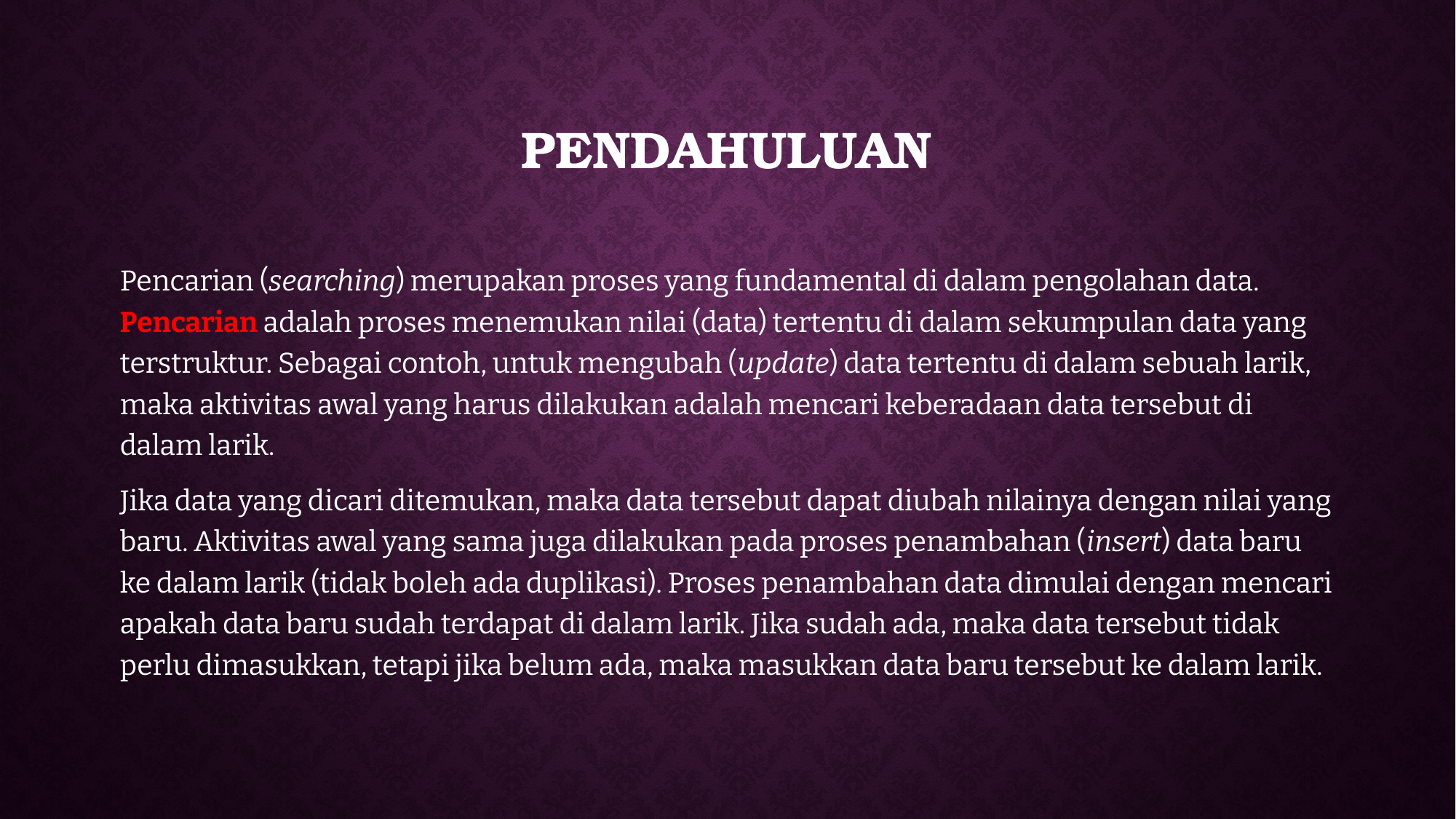

# Pendahuluan
Pencarian (searching) merupakan proses yang fundamental di dalam pengolahan data. Pencarian adalah proses menemukan nilai (data) tertentu di dalam sekumpulan data yang terstruktur. Sebagai contoh, untuk mengubah (update) data tertentu di dalam sebuah larik, maka aktivitas awal yang harus dilakukan adalah mencari keberadaan data tersebut di dalam larik.
Jika data yang dicari ditemukan, maka data tersebut dapat diubah nilainya dengan nilai yang baru. Aktivitas awal yang sama juga dilakukan pada proses penambahan (insert) data baru ke dalam larik (tidak boleh ada duplikasi). Proses penambahan data dimulai dengan mencari apakah data baru sudah terdapat di dalam larik. Jika sudah ada, maka data tersebut tidak perlu dimasukkan, tetapi jika belum ada, maka masukkan data baru tersebut ke dalam larik.